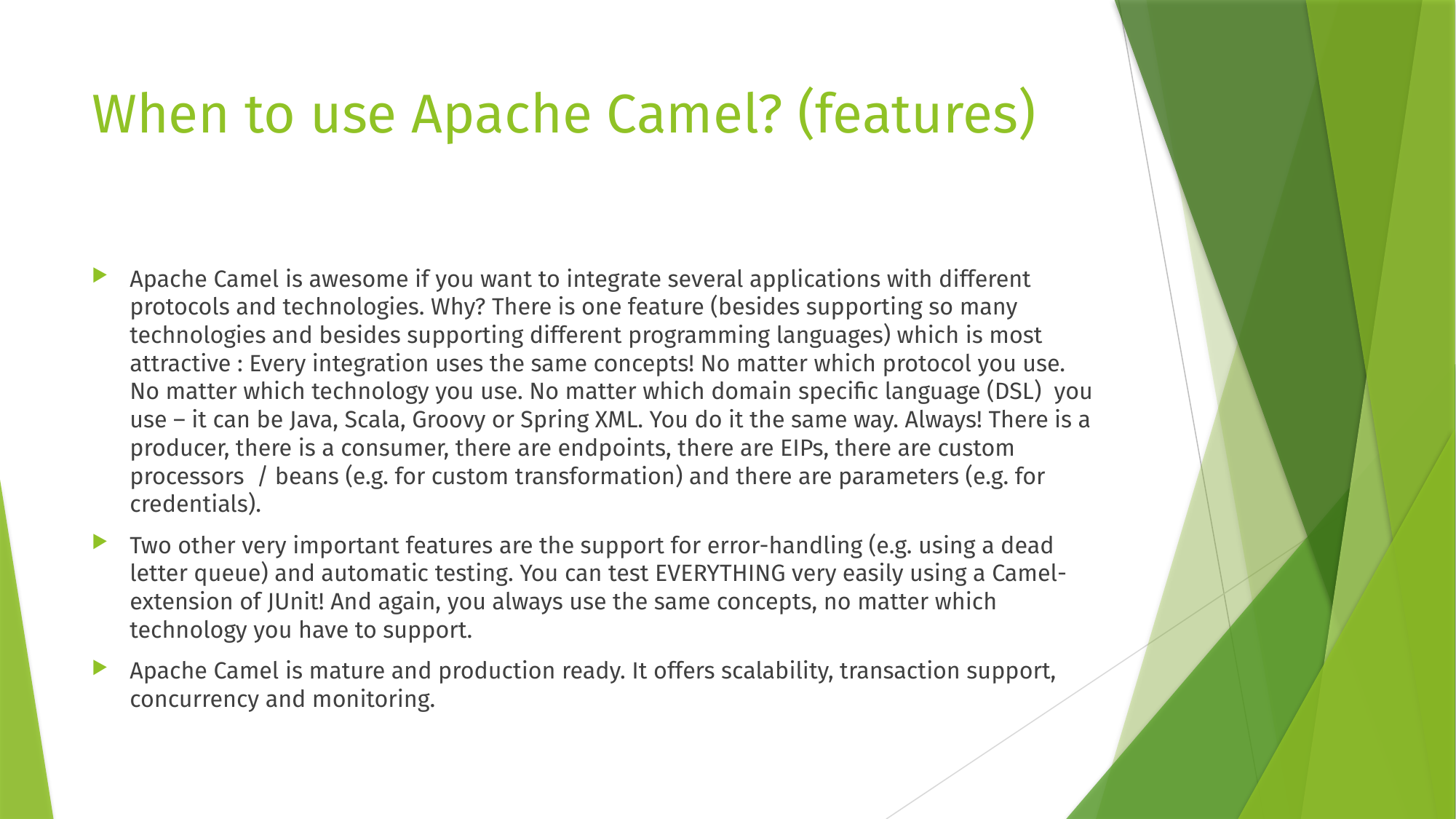

# When to use Apache Camel? (features)
Apache Camel is awesome if you want to integrate several applications with different protocols and technologies. Why? There is one feature (besides supporting so many technologies and besides supporting different programming languages) which is most attractive : Every integration uses the same concepts! No matter which protocol you use. No matter which technology you use. No matter which domain specific language (DSL)  you use – it can be Java, Scala, Groovy or Spring XML. You do it the same way. Always! There is a producer, there is a consumer, there are endpoints, there are EIPs, there are custom processors  / beans (e.g. for custom transformation) and there are parameters (e.g. for credentials).
Two other very important features are the support for error-handling (e.g. using a dead letter queue) and automatic testing. You can test EVERYTHING very easily using a Camel-extension of JUnit! And again, you always use the same concepts, no matter which technology you have to support.
Apache Camel is mature and production ready. It offers scalability, transaction support, concurrency and monitoring.